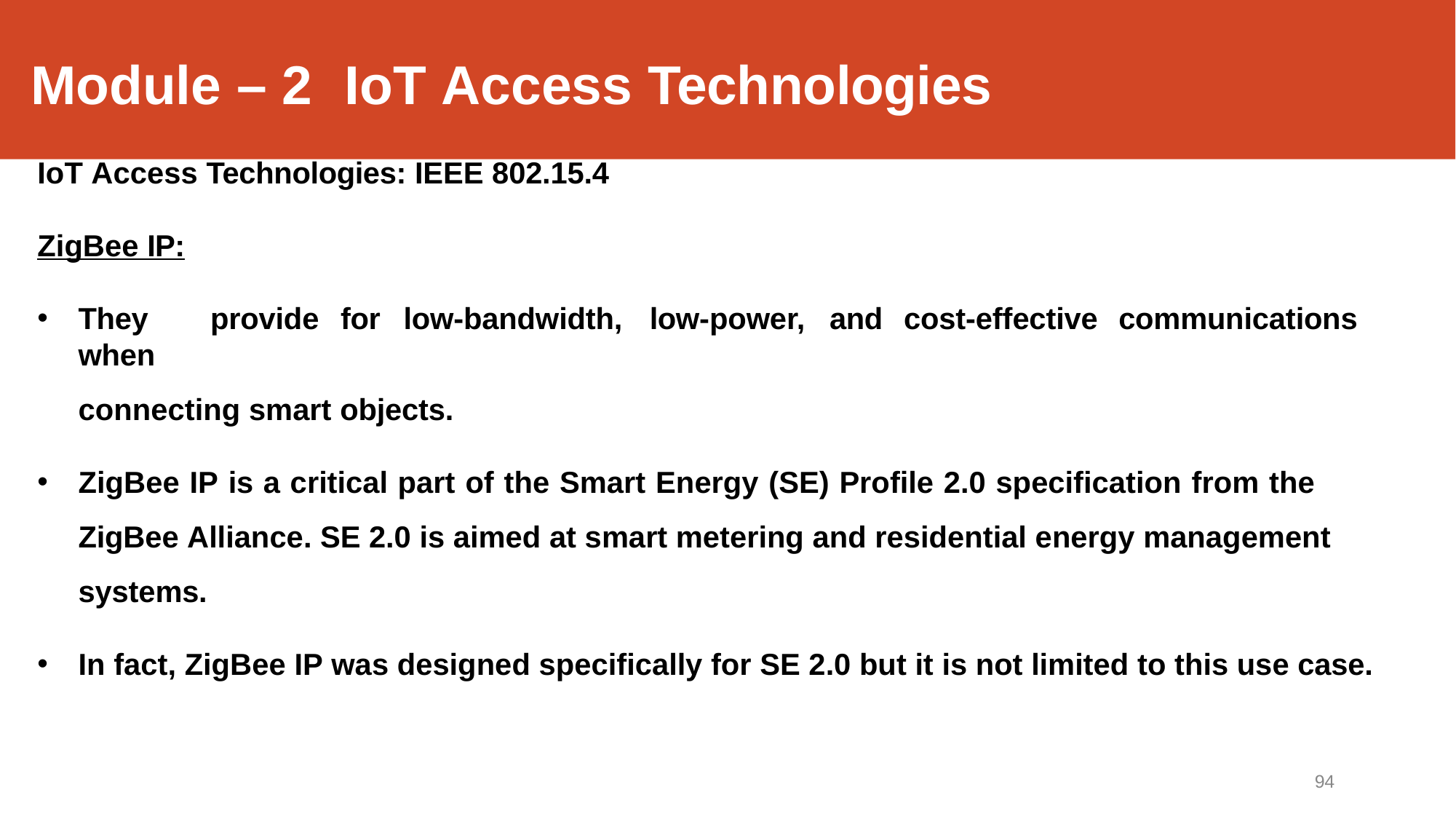

# Module – 2	IoT Access Technologies
IoT Access Technologies: IEEE 802.15.4
ZigBee IP:
They	provide	for	low-bandwidth,	low-power,	and	cost-effective	communications	when
connecting smart objects.
ZigBee IP is a critical part of the Smart Energy (SE) Profile 2.0 specification from the ZigBee Alliance. SE 2.0 is aimed at smart metering and residential energy management systems.
In fact, ZigBee IP was designed specifically for SE 2.0 but it is not limited to this use case.
94